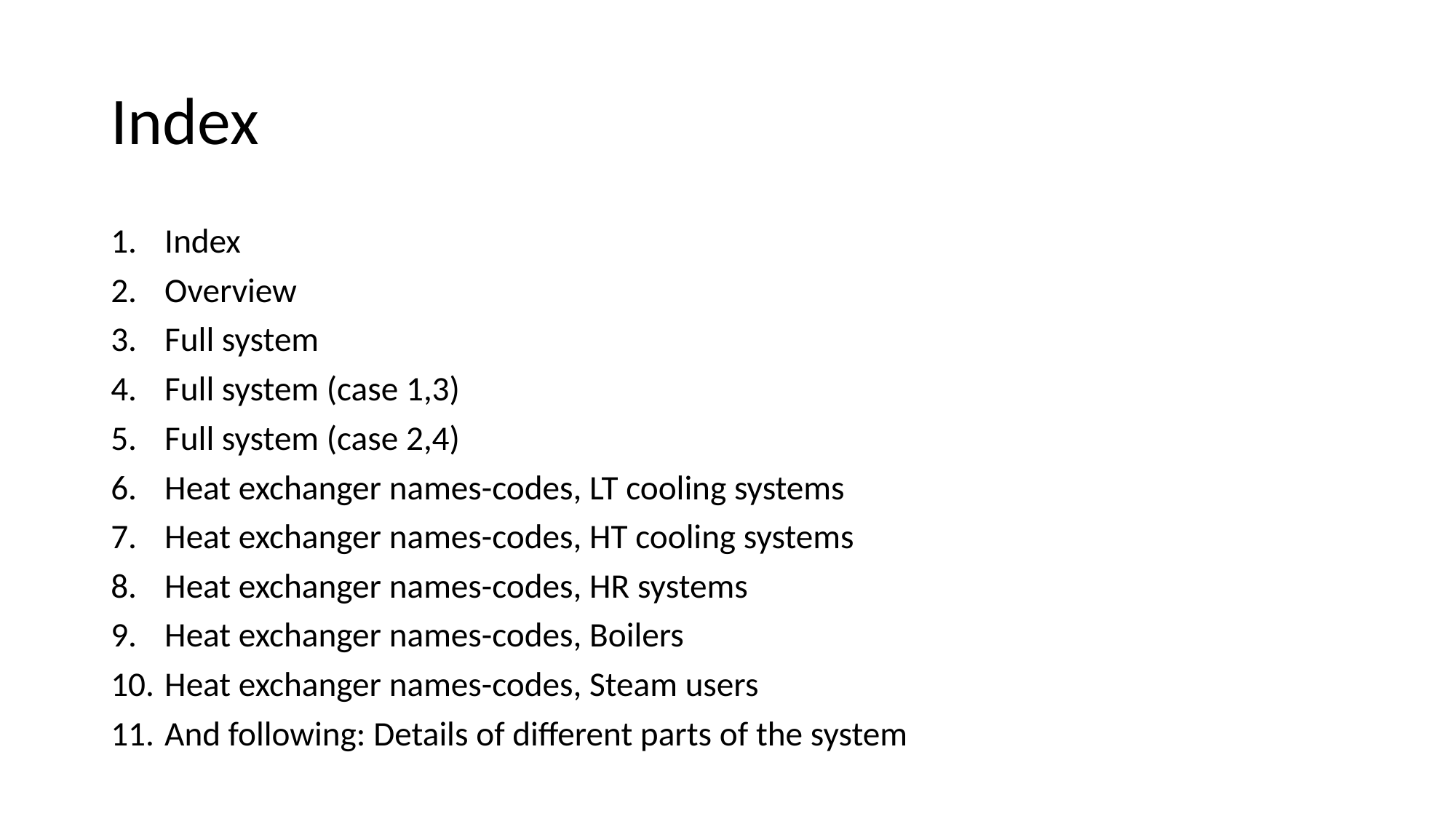

# Index
Index
Overview
Full system
Full system (case 1,3)
Full system (case 2,4)
Heat exchanger names-codes, LT cooling systems
Heat exchanger names-codes, HT cooling systems
Heat exchanger names-codes, HR systems
Heat exchanger names-codes, Boilers
Heat exchanger names-codes, Steam users
And following: Details of different parts of the system